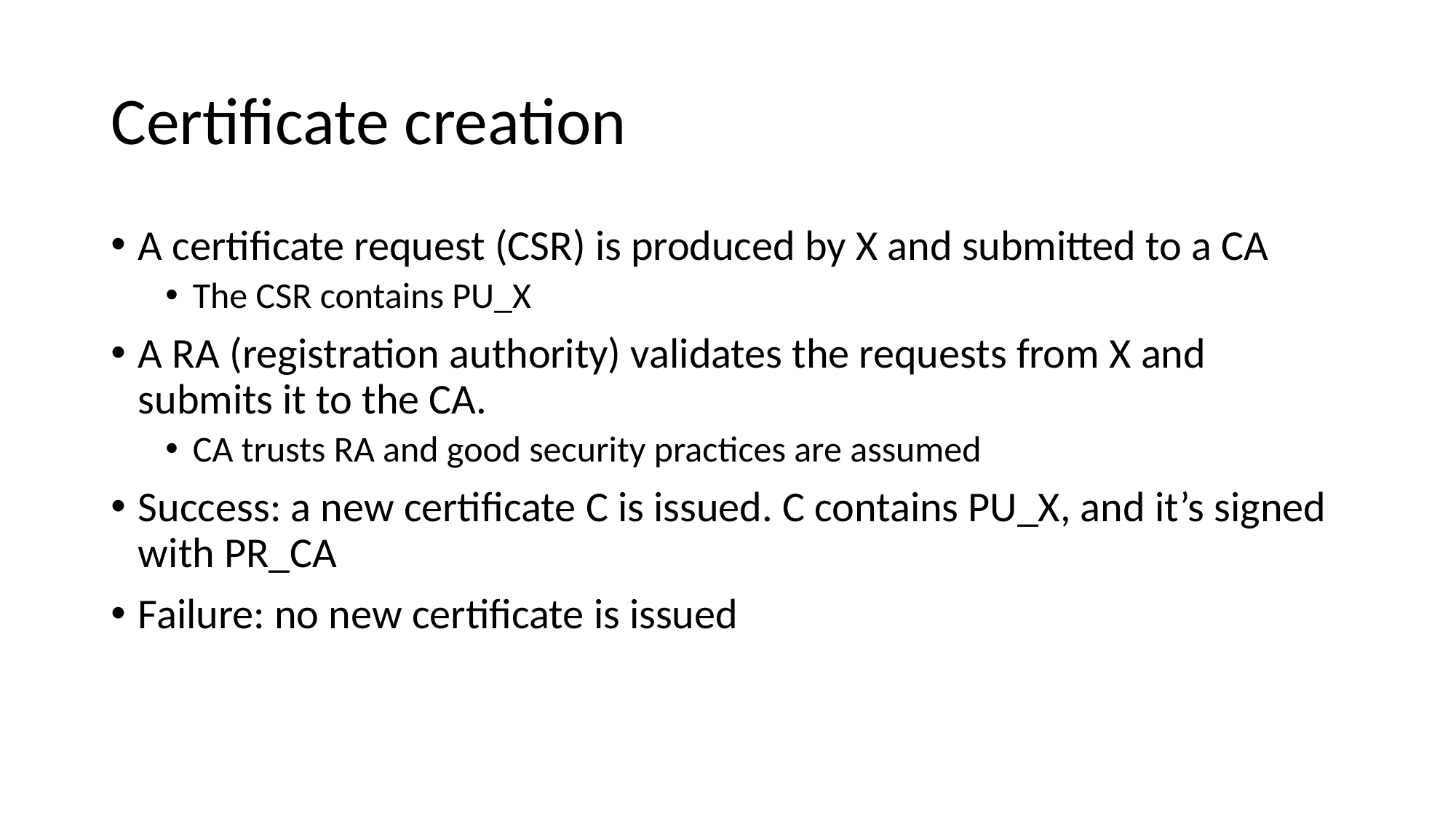

# Certificate creation
A certificate request (CSR) is produced by X and submitted to a CA
The CSR contains PU_X
A RA (registration authority) validates the requests from X and submits it to the CA.
CA trusts RA and good security practices are assumed
Success: a new certificate C is issued. C contains PU_X, and it’s signed with PR_CA
Failure: no new certificate is issued